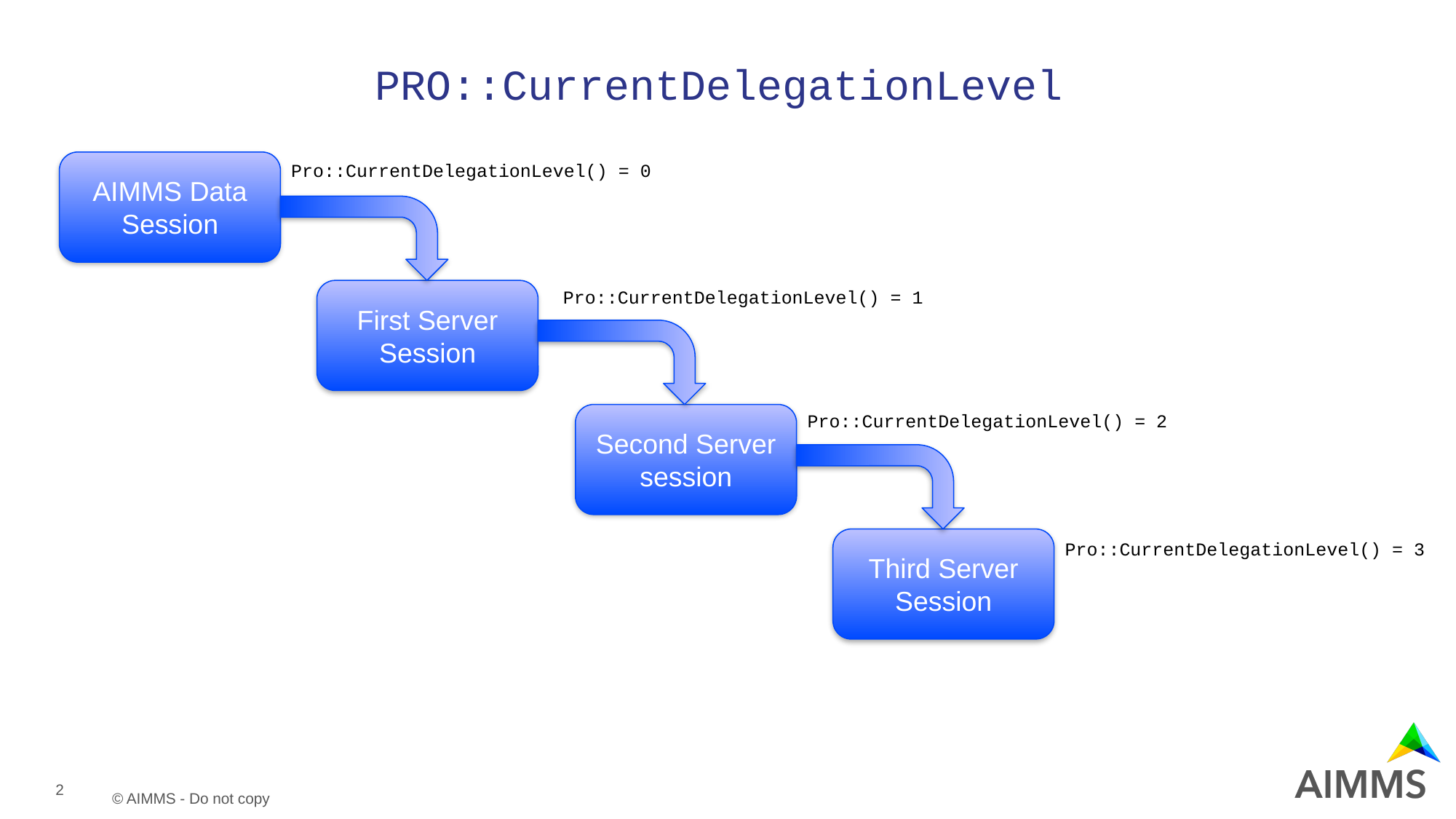

# PRO::CurrentDelegationLevel
AIMMS Data Session
Pro::CurrentDelegationLevel() = 0

First Server Session
Pro::CurrentDelegationLevel() = 1

Second Server session
Pro::CurrentDelegationLevel() = 2
Third Server Session
Pro::CurrentDelegationLevel() = 3
2